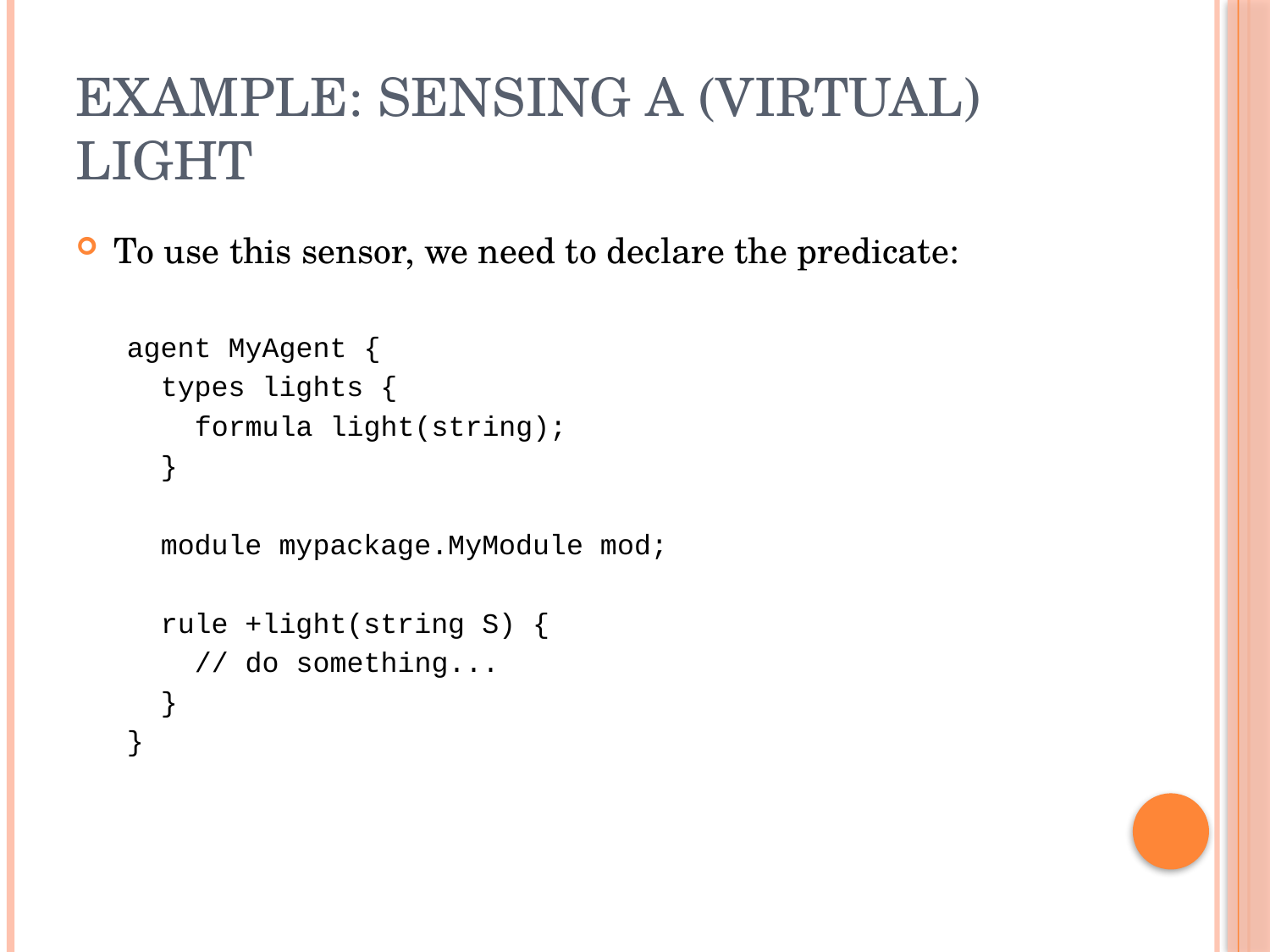

# Example: Sensing a (Virtual) Light
To use this sensor, we need to declare the predicate:

agent MyAgent {
  types lights {
    formula light(string);
  }

  module mypackage.MyModule mod;

  rule +light(string S) {
    // do something...
  }
}